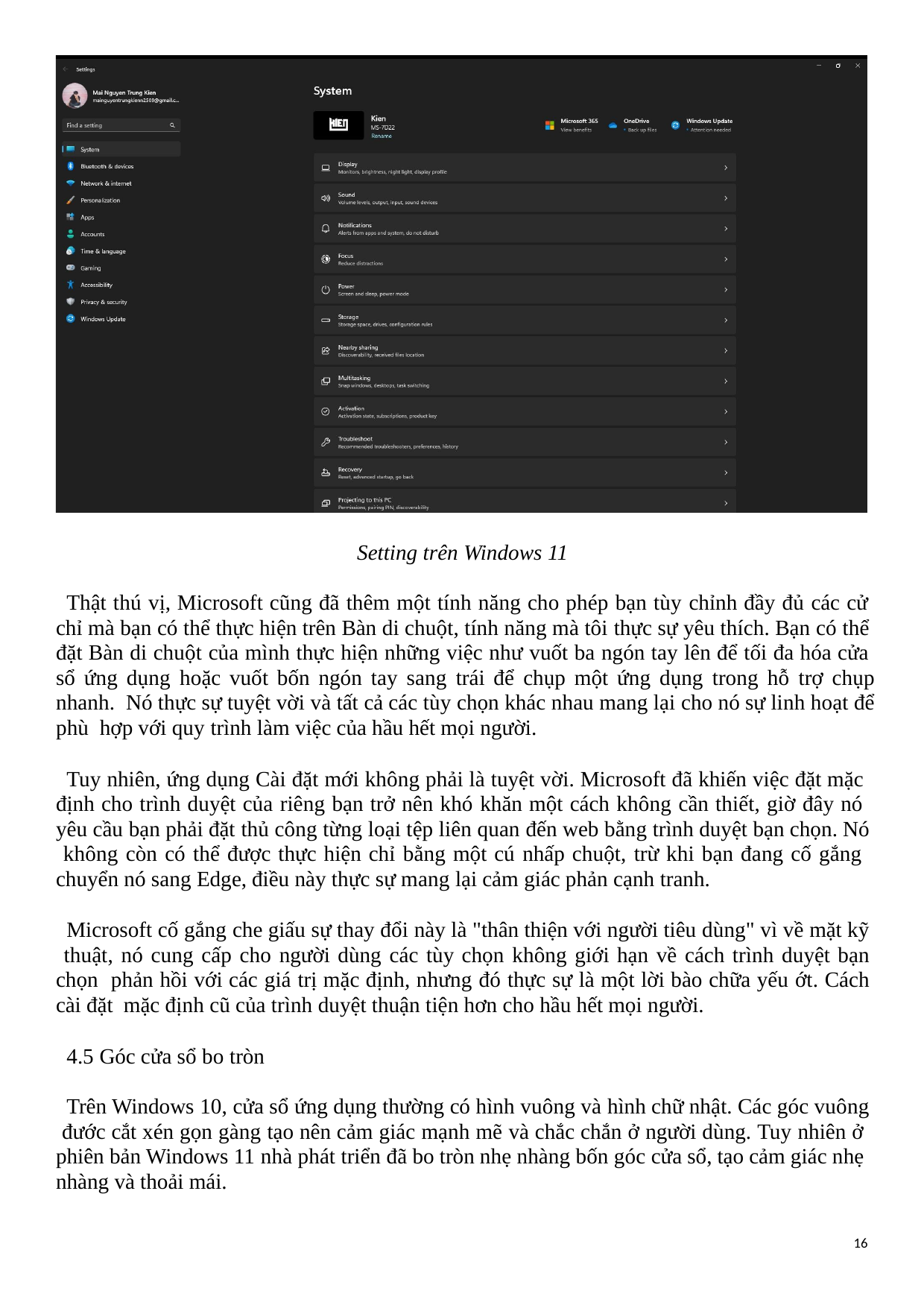

Setting trên Windows 11

Thật thú vị, Microsoft cũng đã thêm một tính năng cho phép bạn tùy chỉnh đầy đủ các cử  chỉ mà bạn có thể thực hiện trên Bàn di chuột, tính năng mà tôi thực sự yêu thích. Bạn có thể  đặt Bàn di chuột của mình thực hiện những việc như vuốt ba ngón tay lên để tối đa hóa cửa  sổ ứng dụng hoặc vuốt bốn ngón tay sang trái để chụp một ứng dụng trong hỗ trợ chụp nhanh.  Nó thực sự tuyệt vời và tất cả các tùy chọn khác nhau mang lại cho nó sự linh hoạt để phù  hợp với quy trình làm việc của hầu hết mọi người.

Tuy nhiên, ứng dụng Cài đặt mới không phải là tuyệt vời. Microsoft đã khiến việc đặt mặc  định cho trình duyệt của riêng bạn trở nên khó khăn một cách không cần thiết, giờ đây nó  yêu cầu bạn phải đặt thủ công từng loại tệp liên quan đến web bằng trình duyệt bạn chọn. Nó  không còn có thể được thực hiện chỉ bằng một cú nhấp chuột, trừ khi bạn đang cố gắng  chuyển nó sang Edge, điều này thực sự mang lại cảm giác phản cạnh tranh.

Microsoft cố gắng che giấu sự thay đổi này là "thân thiện với người tiêu dùng" vì về mặt kỹ  thuật, nó cung cấp cho người dùng các tùy chọn không giới hạn về cách trình duyệt bạn chọn  phản hồi với các giá trị mặc định, nhưng đó thực sự là một lời bào chữa yếu ớt. Cách cài đặt  mặc định cũ của trình duyệt thuận tiện hơn cho hầu hết mọi người.

4.5 Góc cửa sổ bo tròn

Trên Windows 10, cửa sổ ứng dụng thường có hình vuông và hình chữ nhật. Các góc vuông  đước cắt xén gọn gàng tạo nên cảm giác mạnh mẽ và chắc chắn ở người dùng. Tuy nhiên ở  phiên bản Windows 11 nhà phát triển đã bo tròn nhẹ nhàng bốn góc cửa sổ, tạo cảm giác nhẹ  nhàng và thoải mái.
16